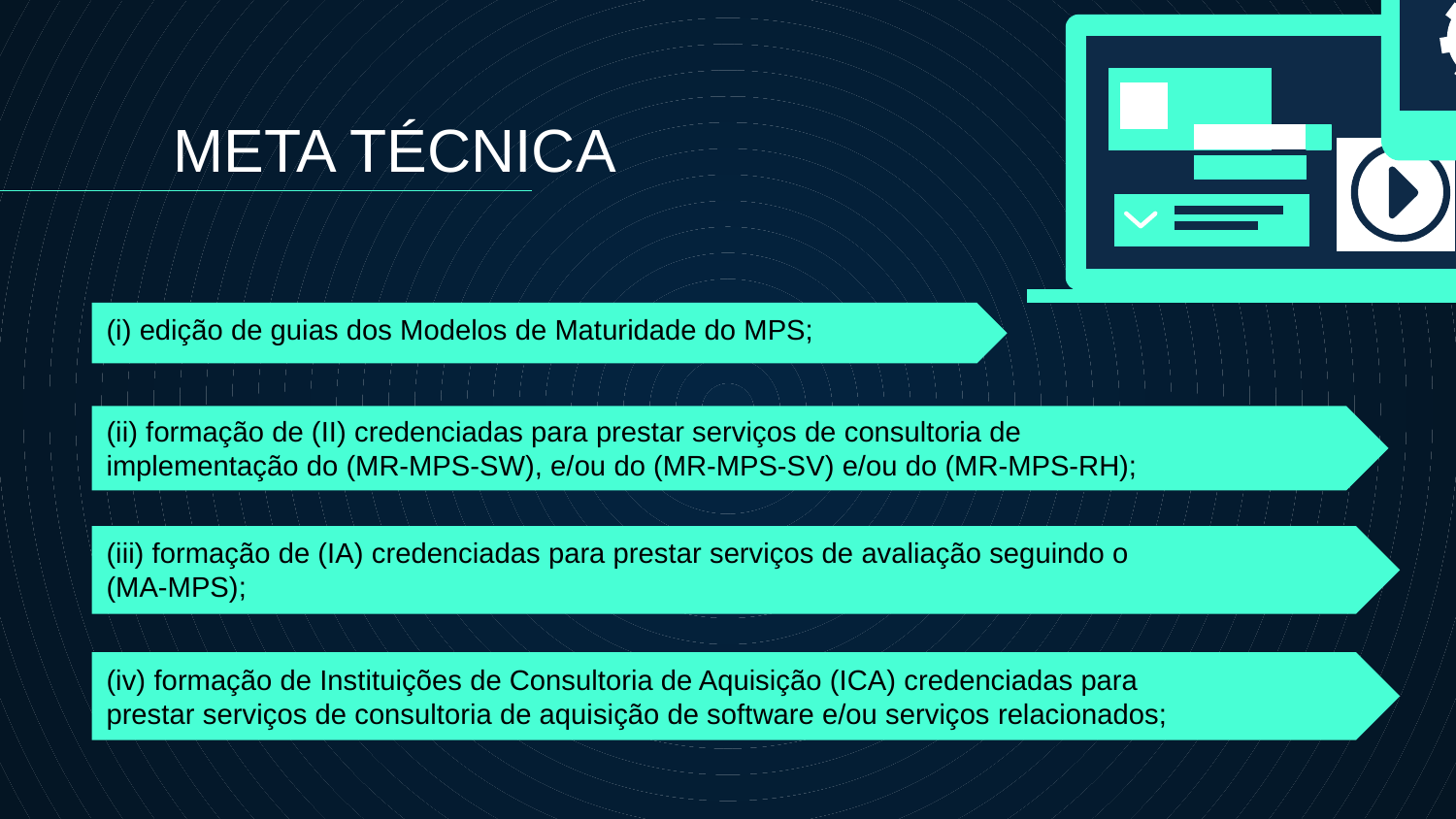

META TÉCNICA

# (i) edição de guias dos Modelos de Maturidade do MPS;

(ii) formação de (II) credenciadas para prestar serviços de consultoria de implementação do (MR-MPS-SW), e/ou do (MR-MPS-SV) e/ou do (MR-MPS-RH);

(iii) formação de (IA) credenciadas para prestar serviços de avaliação seguindo o (MA-MPS);

(iv) formação de Instituições de Consultoria de Aquisição (ICA) credenciadas para prestar serviços de consultoria de aquisição de software e/ou serviços relacionados;